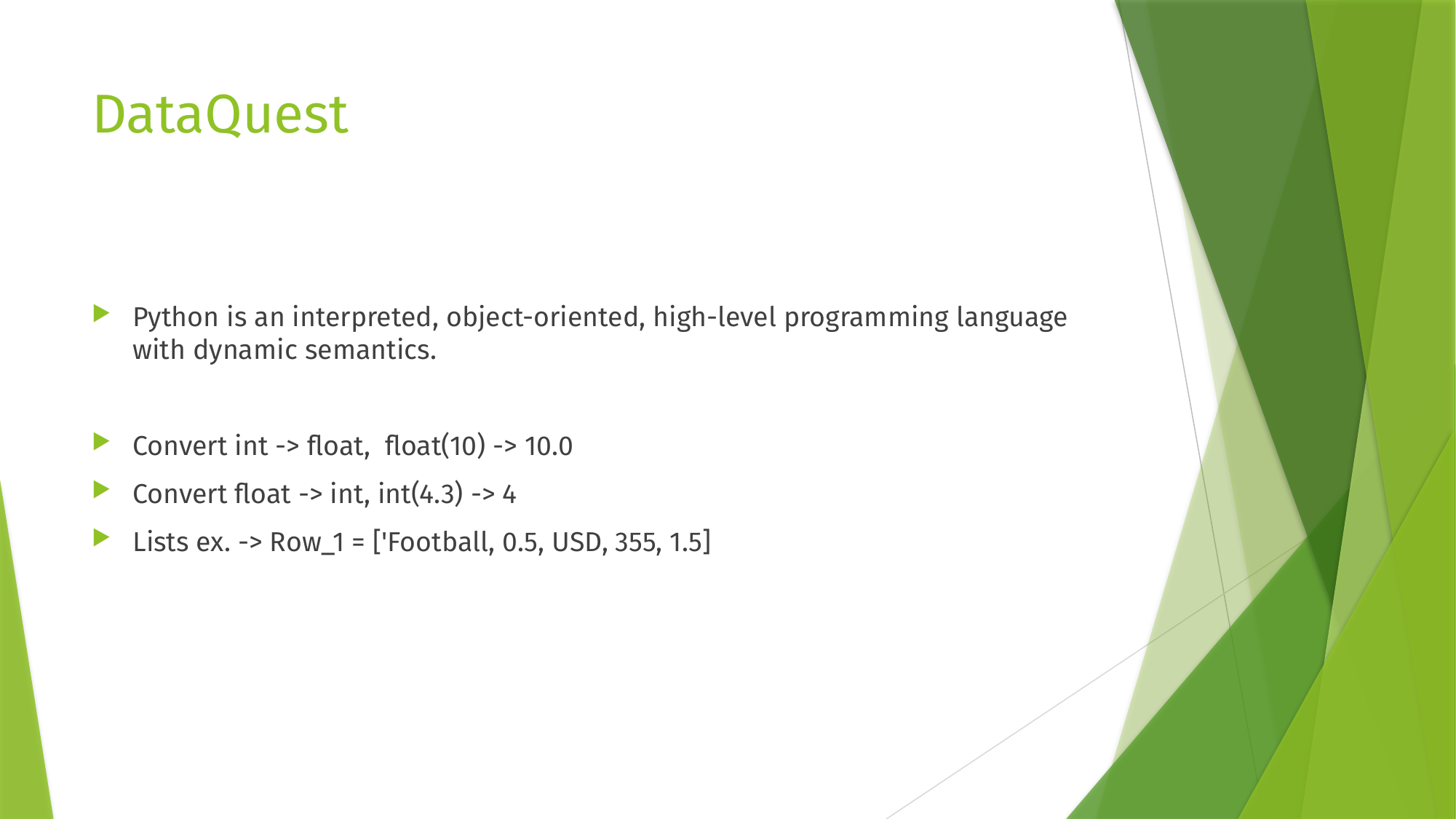

# DataQuest
Python is an interpreted, object-oriented, high-level programming language with dynamic semantics.

Convert int -> float,  float(10) -> 10.0
Convert float -> int, int(4.3) -> 4
Lists ex. -> Row_1 = ['Football, 0.5, USD, 355, 1.5]